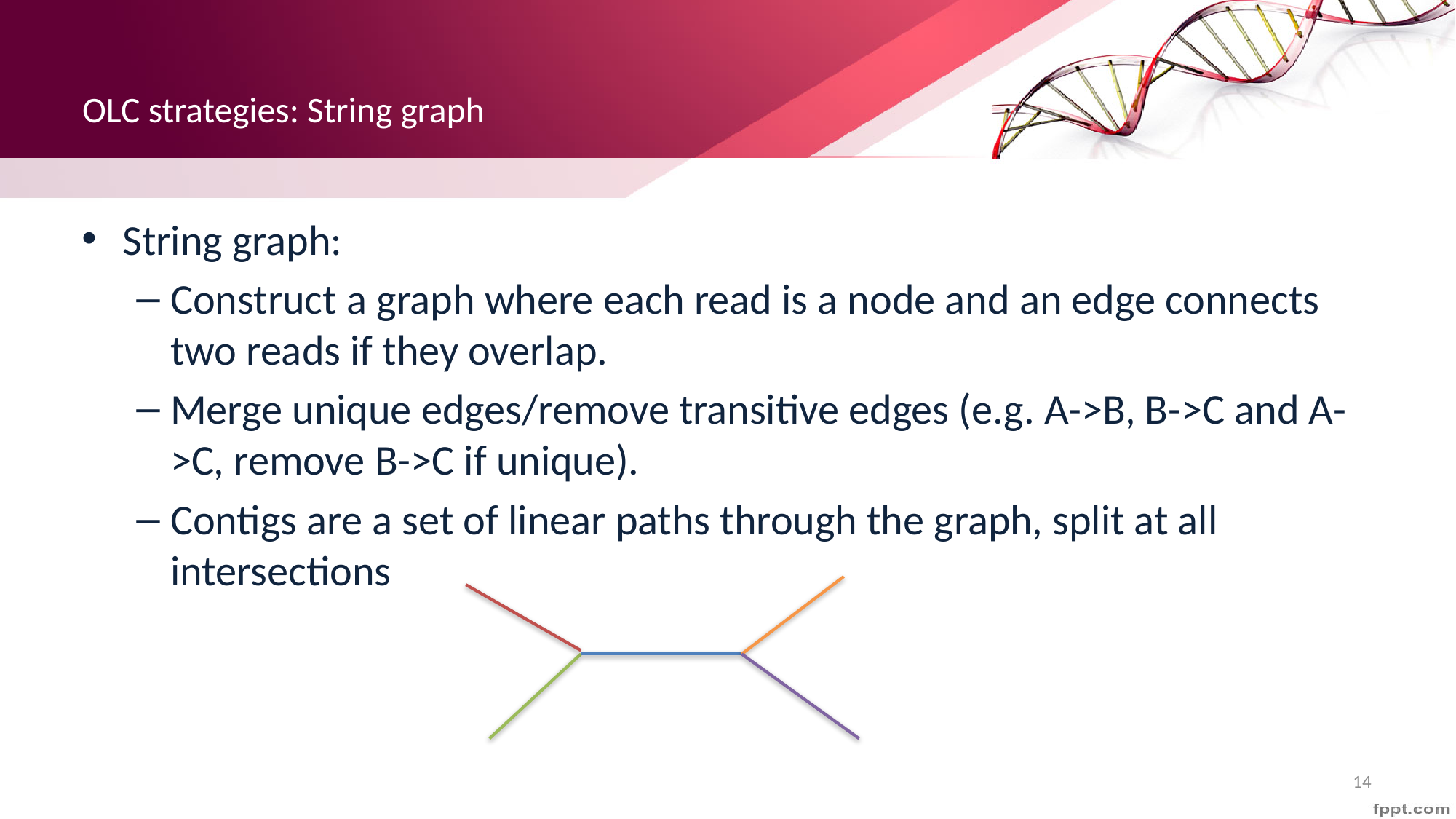

# OLC strategies: String graph
String graph:
Construct a graph where each read is a node and an edge connects two reads if they overlap.
Merge unique edges/remove transitive edges (e.g. A->B, B->C and A->C, remove B->C if unique).
Contigs are a set of linear paths through the graph, split at all intersections
14